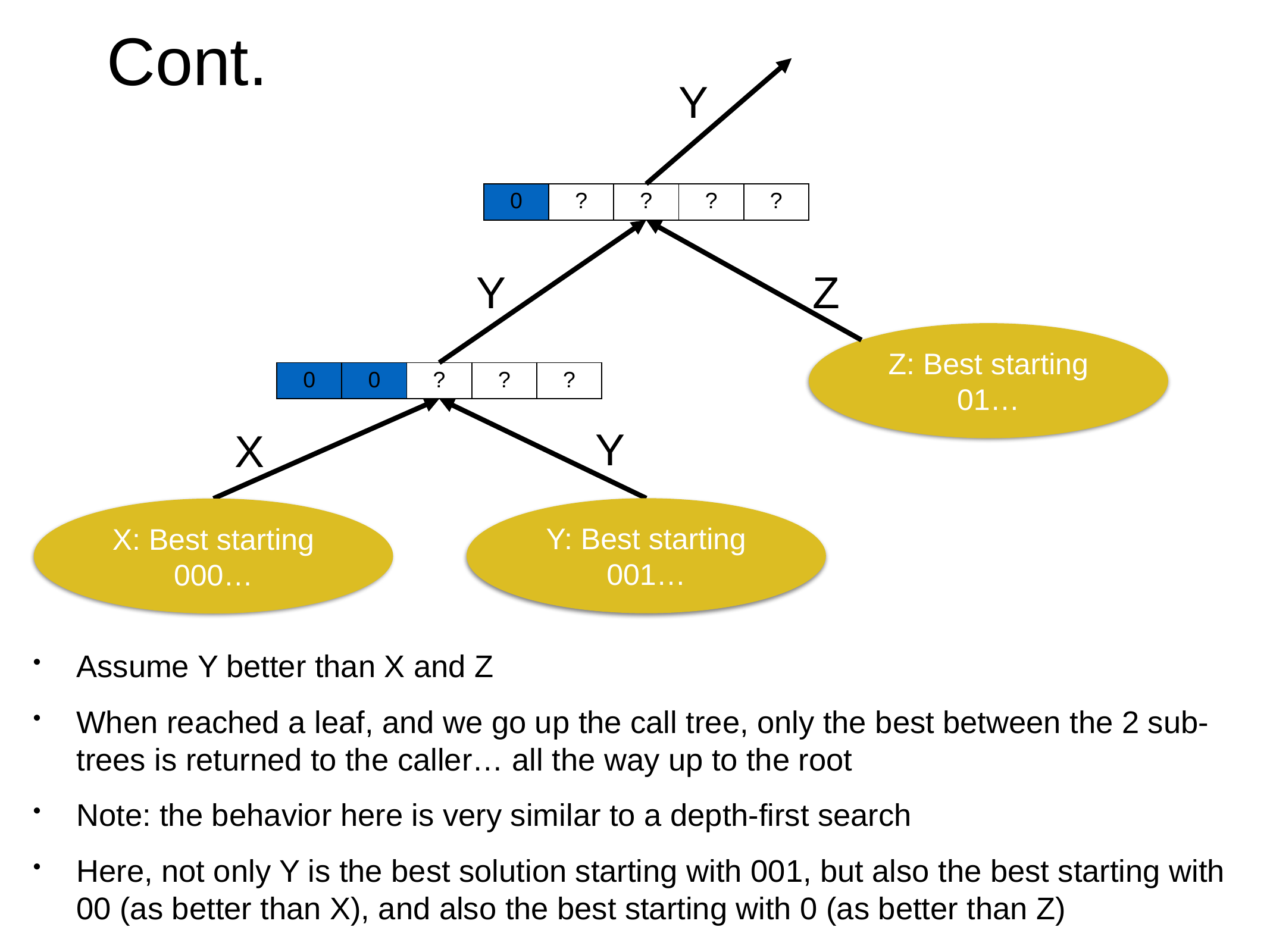

# Cont.
Y
| 0 | ? | ? | ? | ? |
| --- | --- | --- | --- | --- |
Y
Z
Z: Best starting 01…
| 0 | 0 | ? | ? | ? |
| --- | --- | --- | --- | --- |
Y
X
Y: Best starting 001…
X: Best starting 000…
Assume Y better than X and Z
When reached a leaf, and we go up the call tree, only the best between the 2 sub-trees is returned to the caller… all the way up to the root
Note: the behavior here is very similar to a depth-first search
Here, not only Y is the best solution starting with 001, but also the best starting with 00 (as better than X), and also the best starting with 0 (as better than Z)